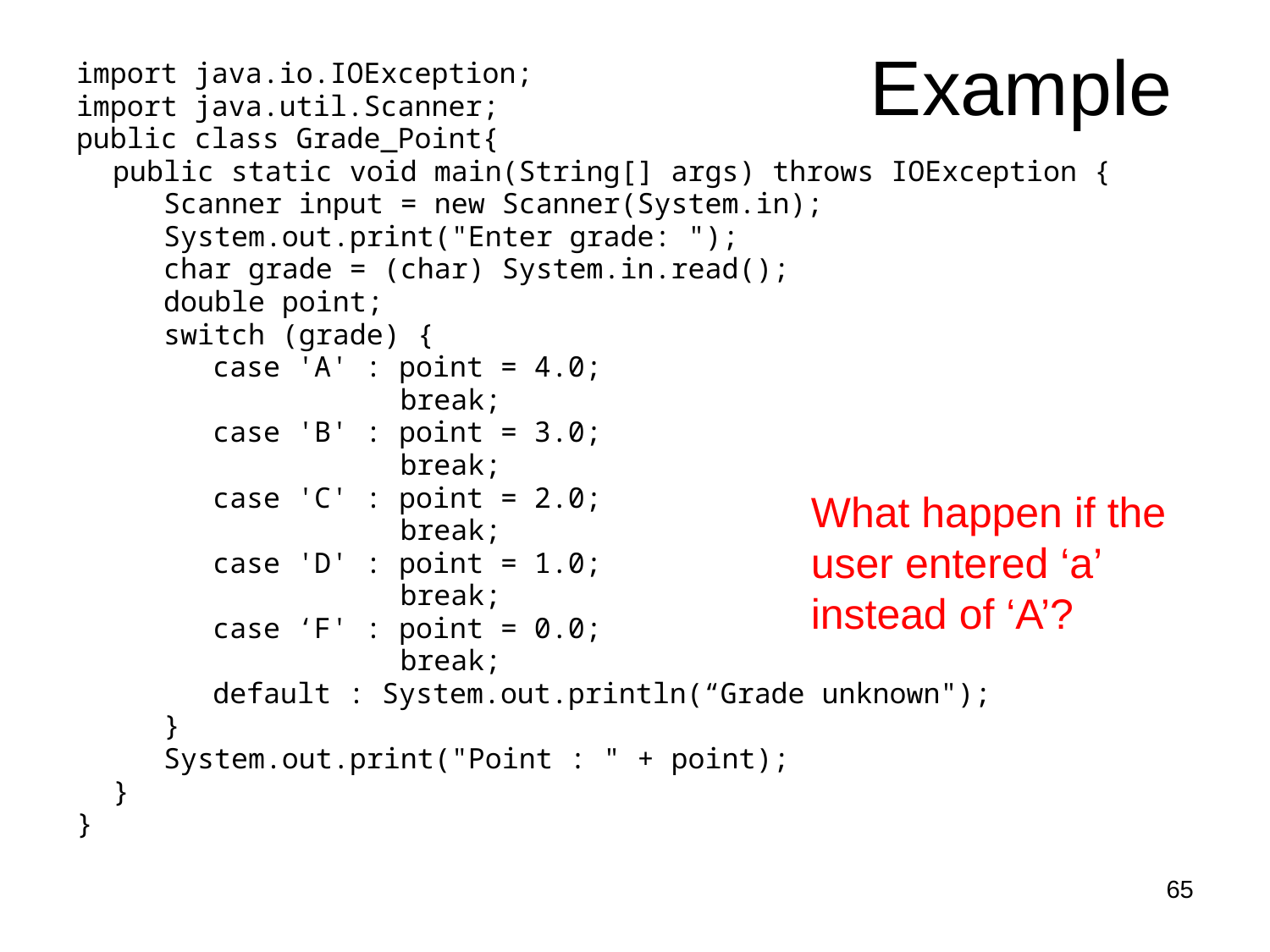

# Example
import java.io.IOException;
import java.util.Scanner;
public class Grade_Point{
public static void main(String[] args) throws IOException {
Scanner input = new Scanner(System.in);
System.out.print("Enter grade: ");
char grade = (char) System.in.read();
double point;
switch (grade) {
case 'A' : point = 4.0;
break;
case 'B' : point = 3.0;
break;
case 'C' : point = 2.0;
break;
case 'D' : point = 1.0;
break;
case ‘F' : point = 0.0;
break;
default : System.out.println(“Grade unknown");
}
System.out.print("Point : " + point);
}
}

What happen if the user entered ‘a’ instead of ‘A’?
65